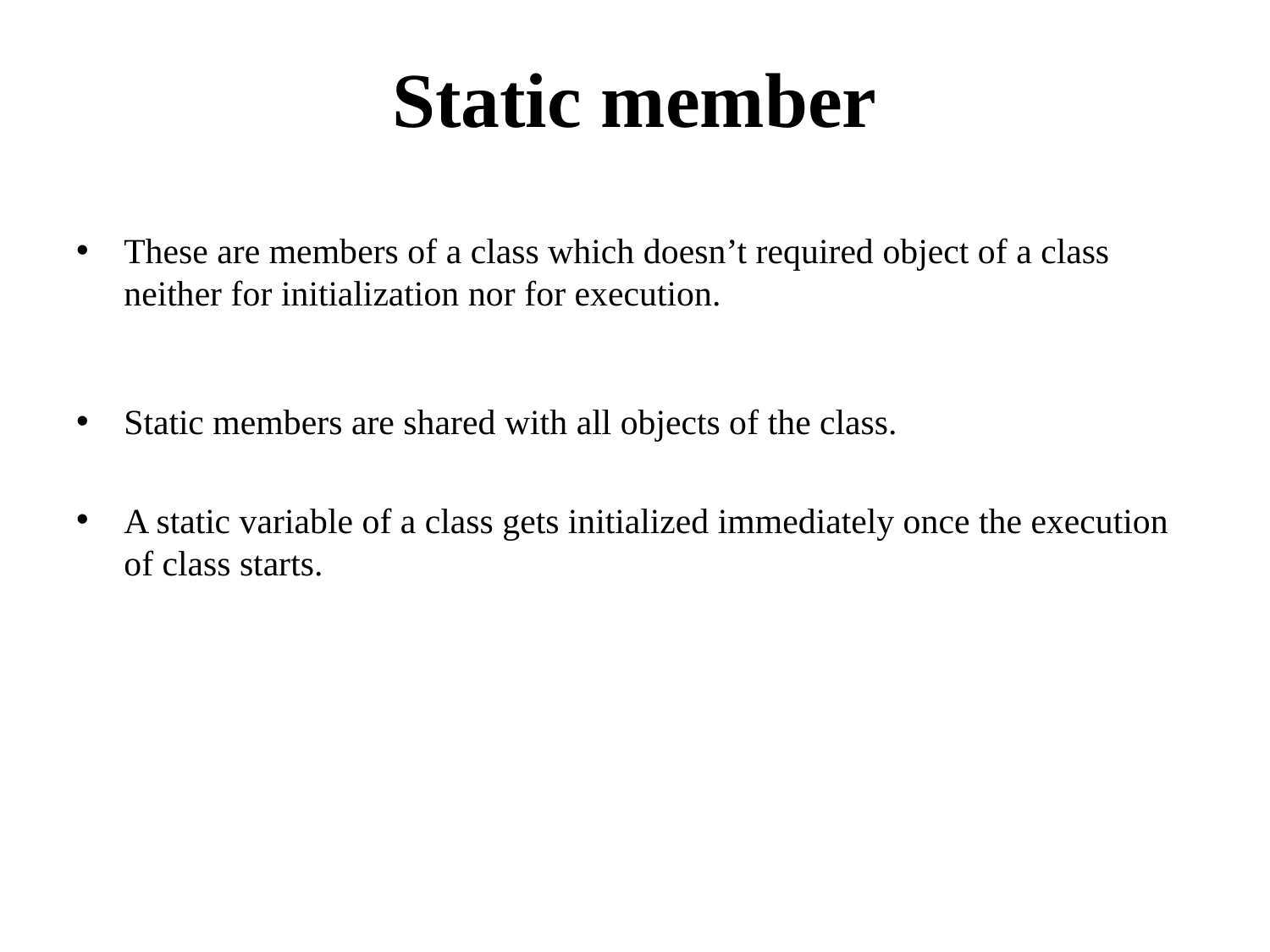

# Static member
These are members of a class which doesn’t required object of a class neither for initialization nor for execution.

Static members are shared with all objects of the class.

A static variable of a class gets initialized immediately once the execution of class starts.